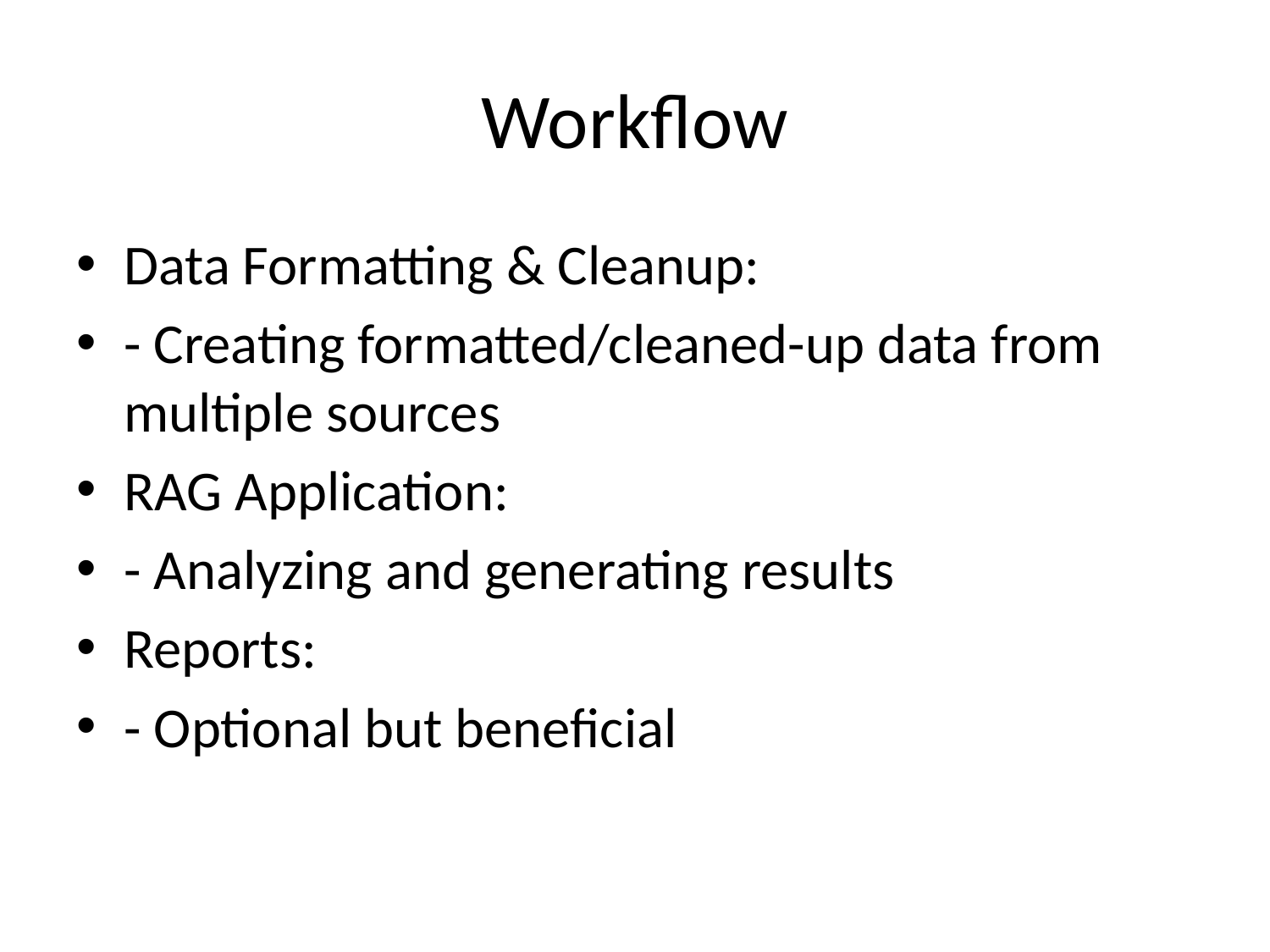

# Workflow
Data Formatting & Cleanup:
- Creating formatted/cleaned-up data from multiple sources
RAG Application:
- Analyzing and generating results
Reports:
- Optional but beneficial